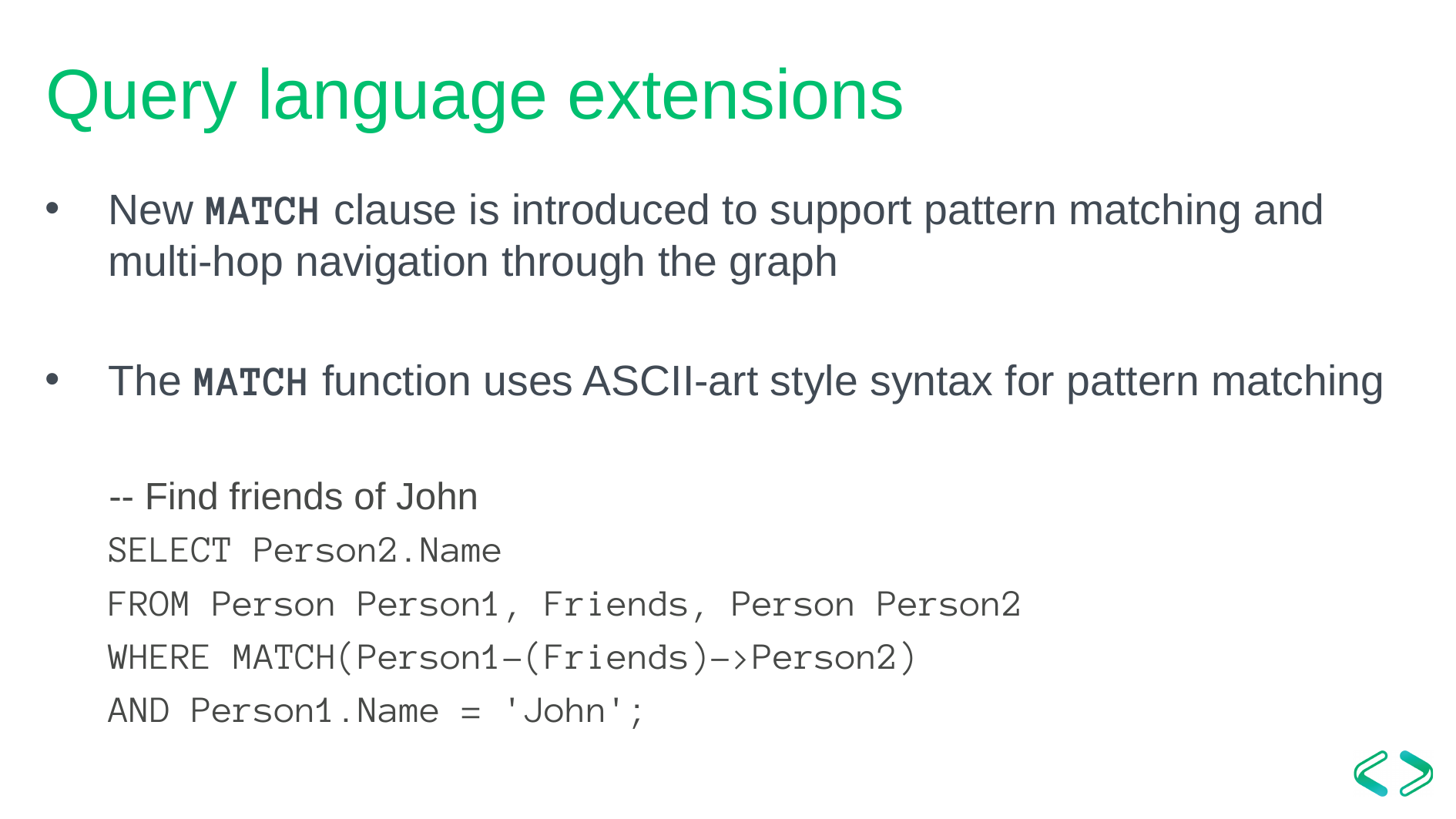

# Query language extensions
New MATCH clause is introduced to support pattern matching and multi-hop navigation through the graph

The MATCH function uses ASCII-art style syntax for pattern matching

-- Find friends of John
SELECT Person2.Name
FROM Person Person1, Friends, Person Person2
WHERE MATCH(Person1-(Friends)->Person2)
AND Person1.Name = 'John';